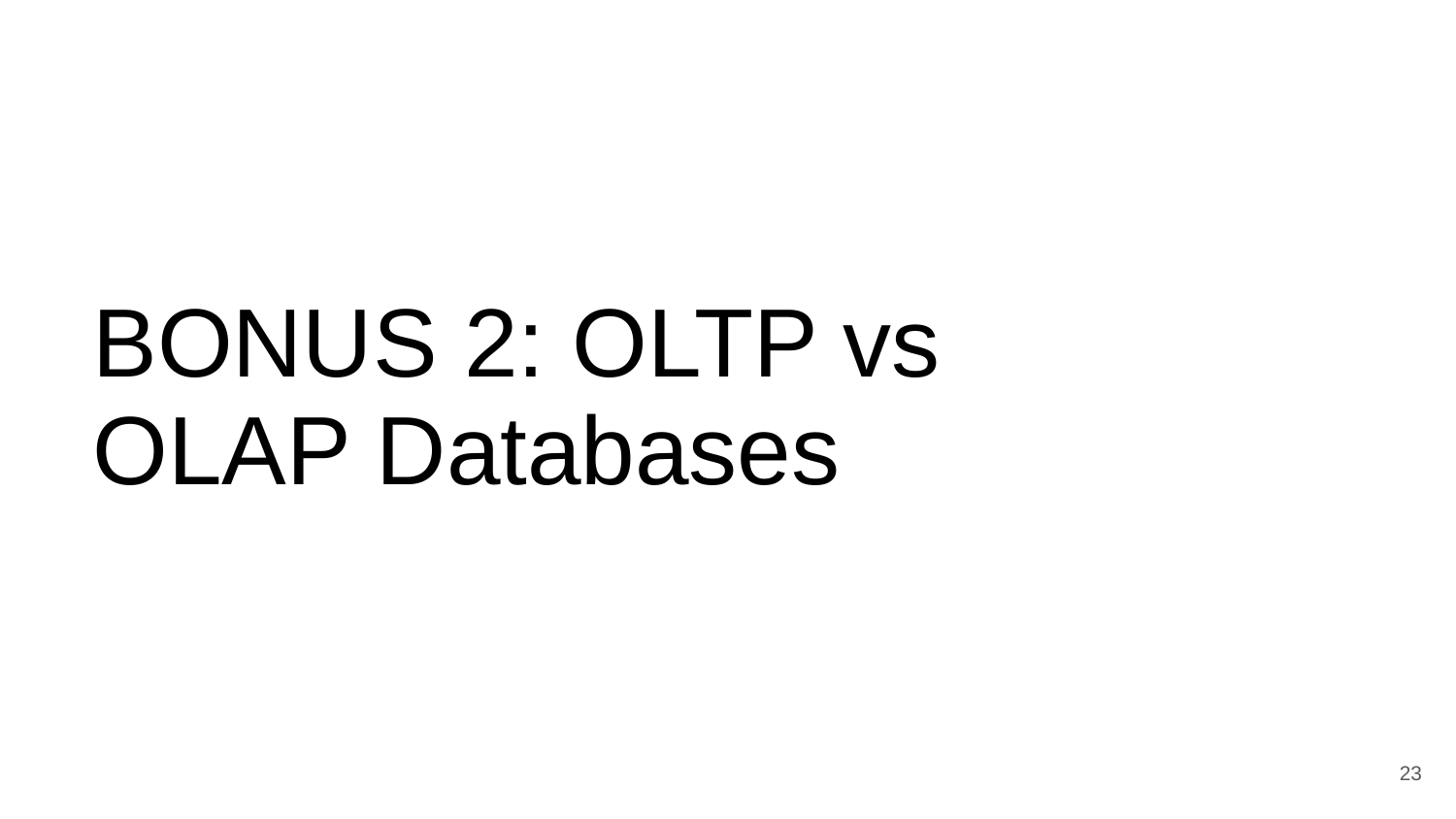

# BONUS 2: OLTP vs OLAP Databases
23